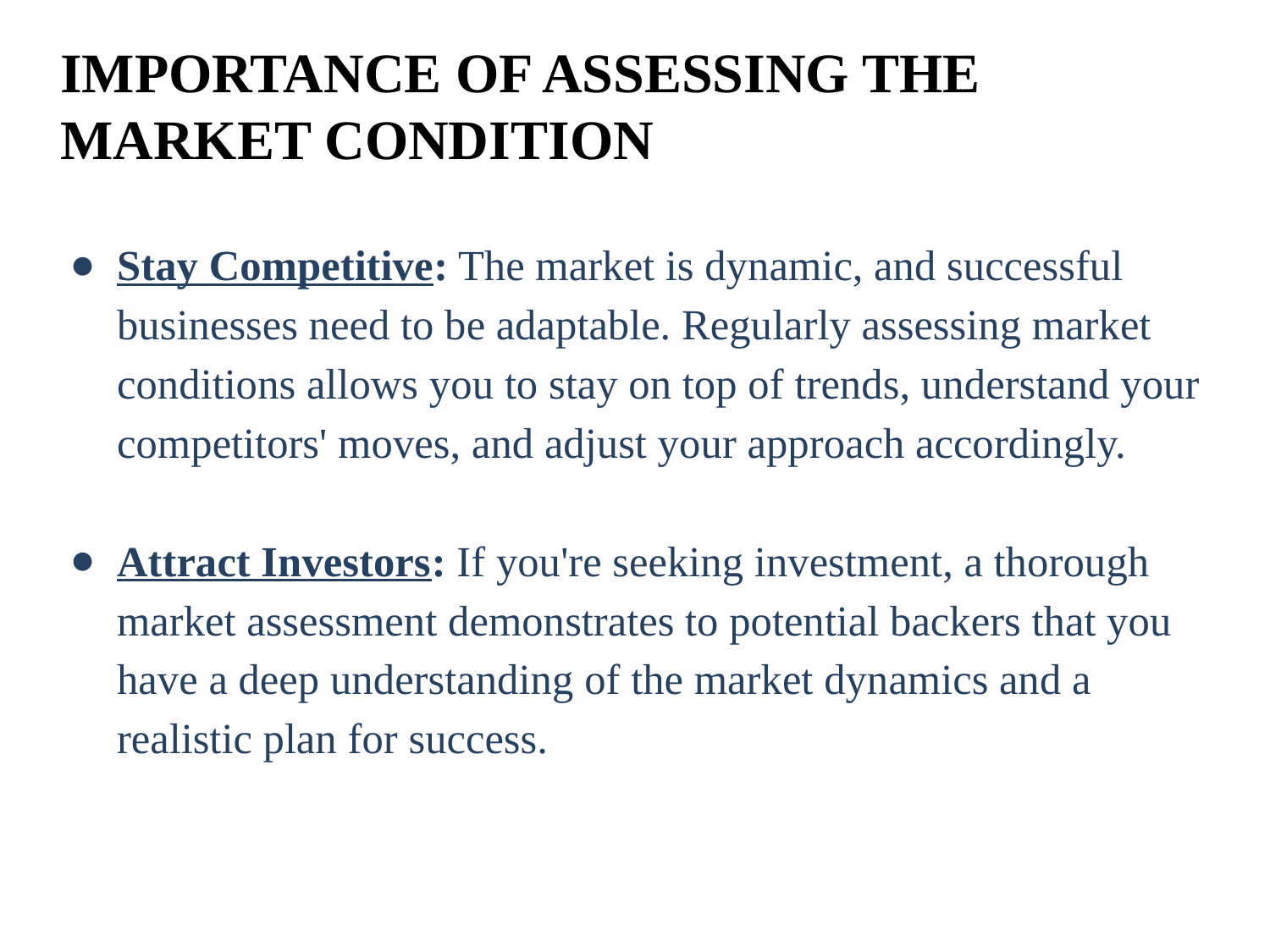

# IMPORTANCE OF ASSESSING THE MARKET CONDITION
Stay Competitive: The market is dynamic, and successful businesses need to be adaptable. Regularly assessing market conditions allows you to stay on top of trends, understand your competitors' moves, and adjust your approach accordingly.

Attract Investors: If you're seeking investment, a thorough market assessment demonstrates to potential backers that you have a deep understanding of the market dynamics and a realistic plan for success.